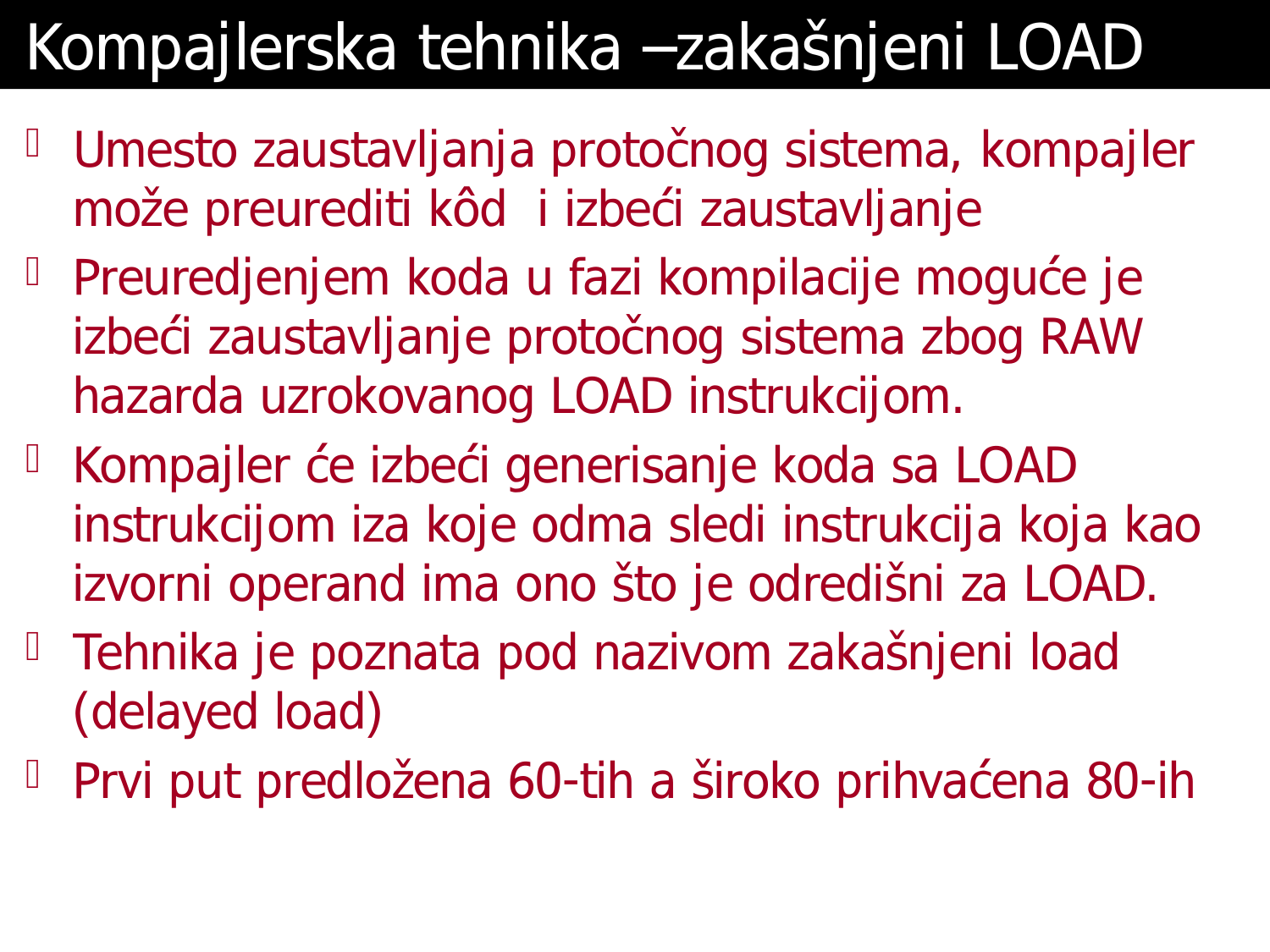

# Kompajlerska tehnika –zakašnjeni LOAD
Umesto zaustavljanja protočnog sistema, kompajler može preurediti kôd  i izbeći zaustavljanje
Preuredjenjem koda u fazi kompilacije moguće je izbeći zaustavljanje protočnog sistema zbog RAW hazarda uzrokovanog LOAD instrukcijom.
Kompajler će izbeći generisanje koda sa LOAD instrukcijom iza koje odma sledi instrukcija koja kao izvorni operand ima ono što je odredišni za LOAD.
Tehnika je poznata pod nazivom zakašnjeni load (delayed load)
Prvi put predložena 60-tih a široko prihvaćena 80-ih